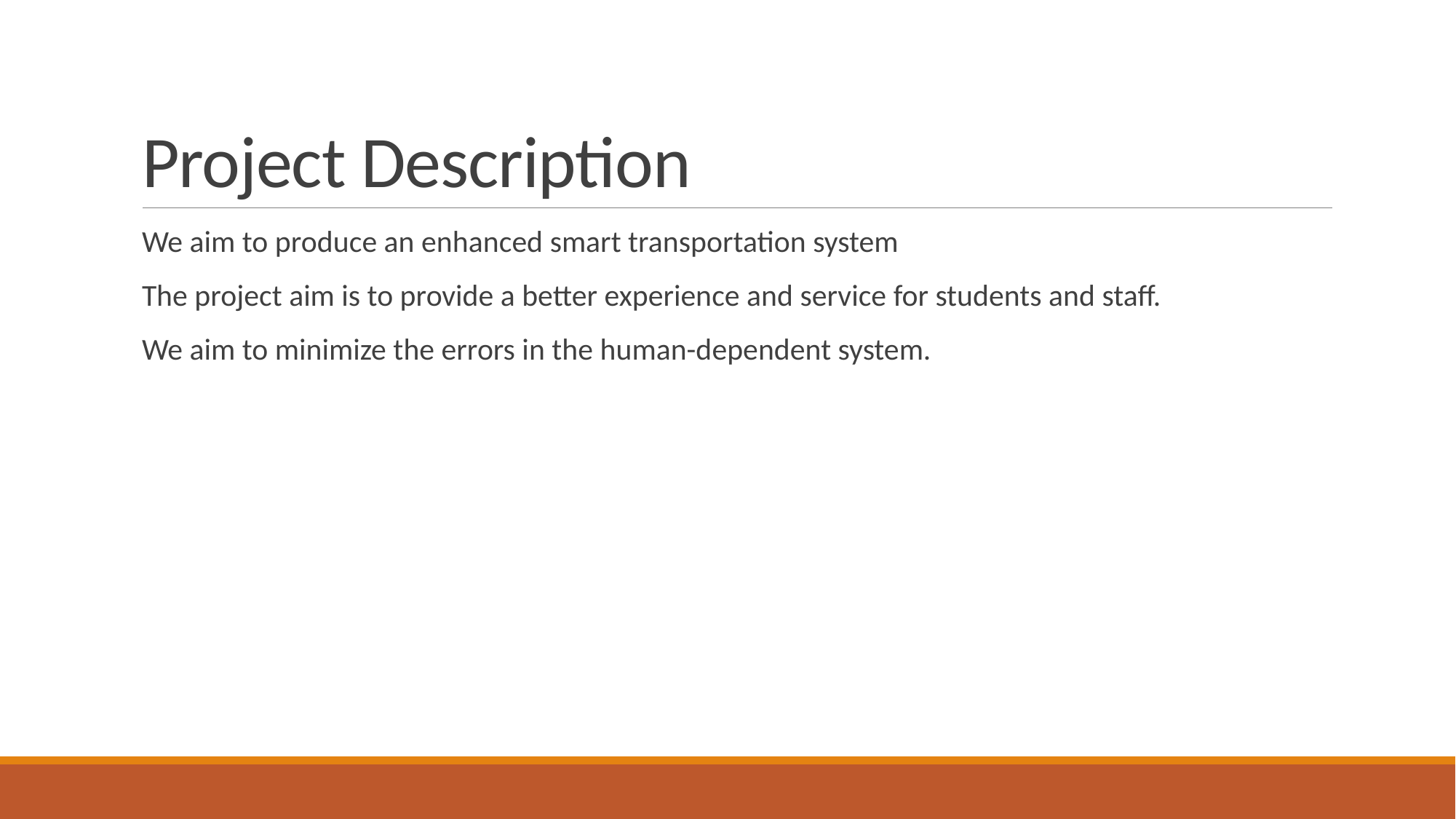

# Project Description
We aim to produce an enhanced smart transportation system
The project aim is to provide a better experience and service for students and staff.
We aim to minimize the errors in the human-dependent system.